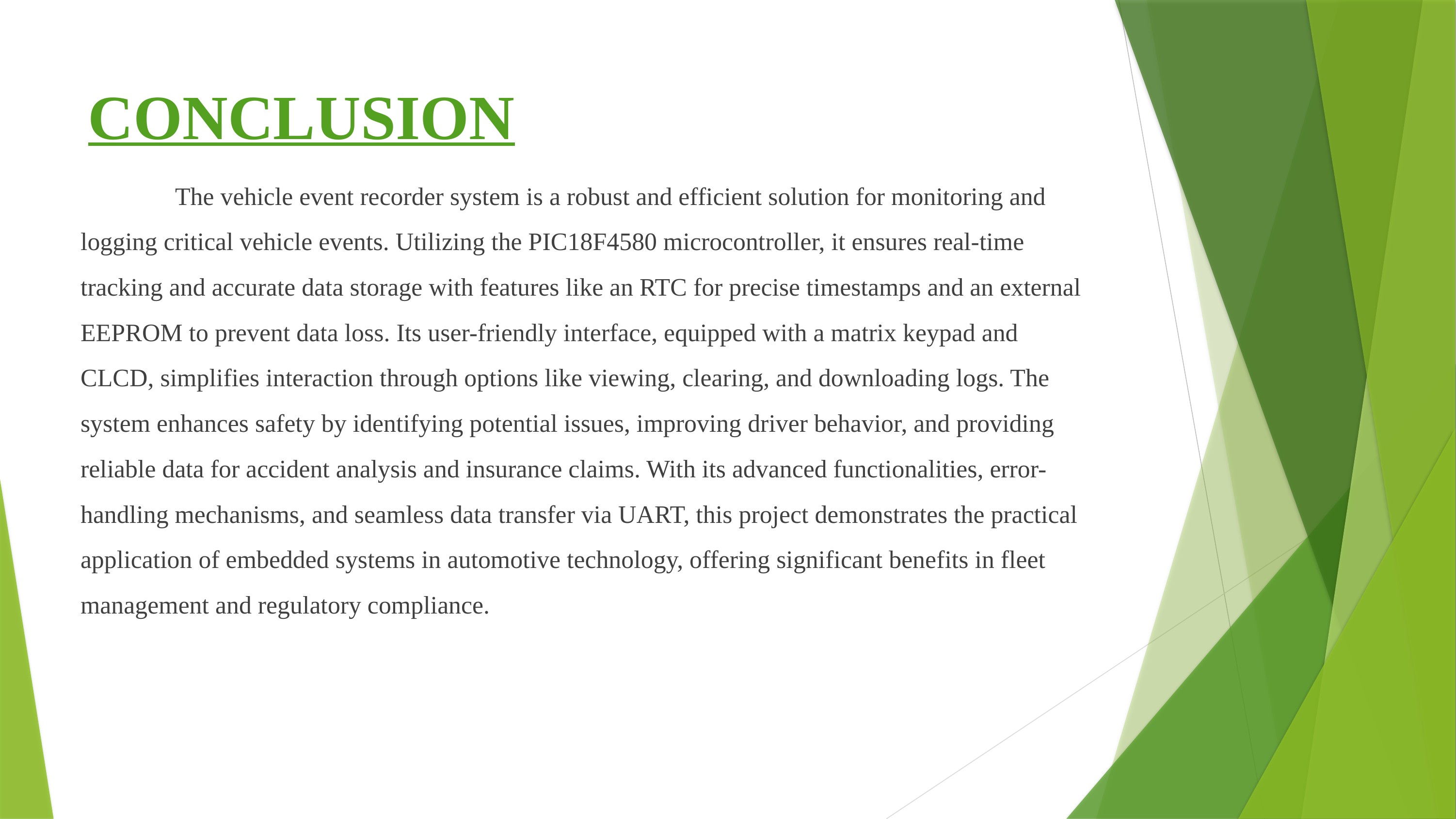

# CONCLUSION
               The vehicle event recorder system is a robust and efficient solution for monitoring and logging critical vehicle events. Utilizing the PIC18F4580 microcontroller, it ensures real-time tracking and accurate data storage with features like an RTC for precise timestamps and an external EEPROM to prevent data loss. Its user-friendly interface, equipped with a matrix keypad and CLCD, simplifies interaction through options like viewing, clearing, and downloading logs. The system enhances safety by identifying potential issues, improving driver behavior, and providing reliable data for accident analysis and insurance claims. With its advanced functionalities, error-handling mechanisms, and seamless data transfer via UART, this project demonstrates the practical application of embedded systems in automotive technology, offering significant benefits in fleet management and regulatory compliance.